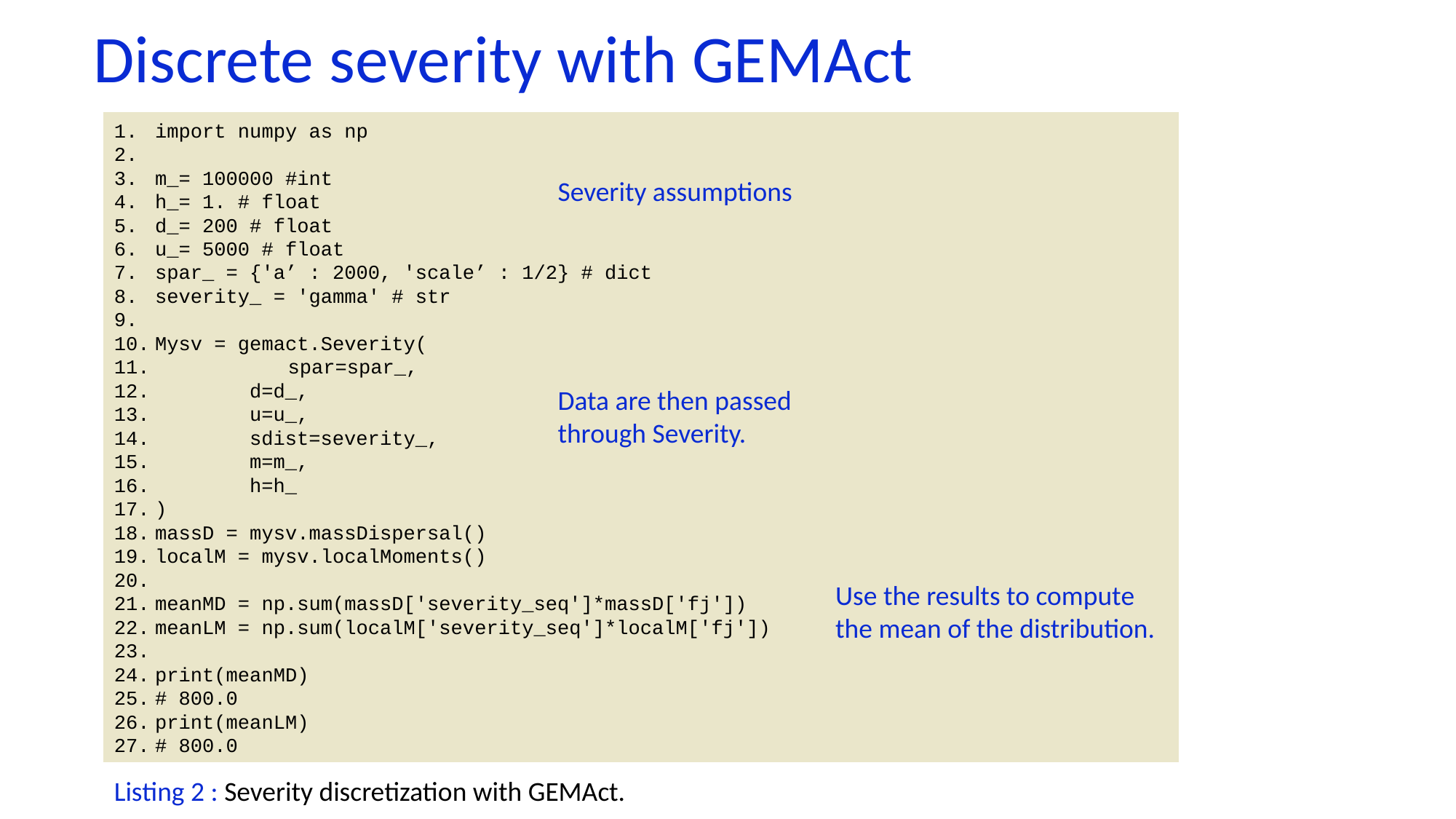

# Discrete severity with GEMAct
import numpy as np

m_= 100000 #int
h_= 1. # float
d_= 200 # float
u_= 5000 # float
spar_ = {'a’ : 2000, 'scale’ : 1/2} # dict
severity_ = 'gamma' # str

Mysv = gemact.Severity(
 	  spar=spar_,
        d=d_,
        u=u_,
        sdist=severity_,
        m=m_,
        h=h_
)
massD = mysv.massDispersal()
localM = mysv.localMoments()

meanMD = np.sum(massD['severity_seq']*massD['fj'])
meanLM = np.sum(localM['severity_seq']*localM['fj'])

print(meanMD)
# 800.0
print(meanLM)
# 800.0
Severity assumptions

Data are then passed through Severity.

Use the results to compute the mean of the distribution.

Listing 2 : Severity discretization with GEMAct.